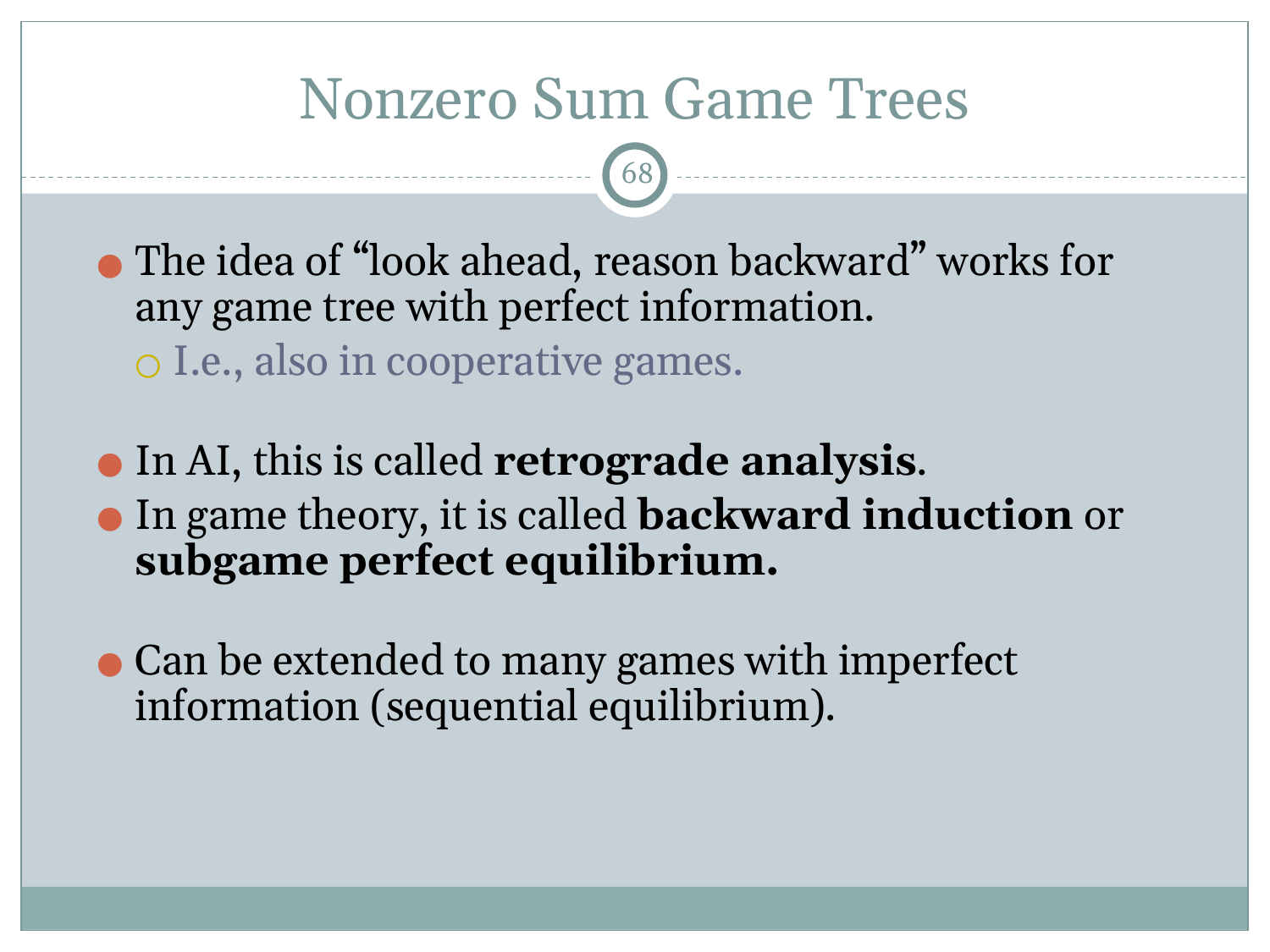

# Nonzero Sum Game Trees
68
The idea of “look ahead, reason backward” works for any game tree with perfect information.
I.e., also in cooperative games.
In AI, this is called retrograde analysis.
In game theory, it is called backward induction or subgame perfect equilibrium.
Can be extended to many games with imperfect information (sequential equilibrium).